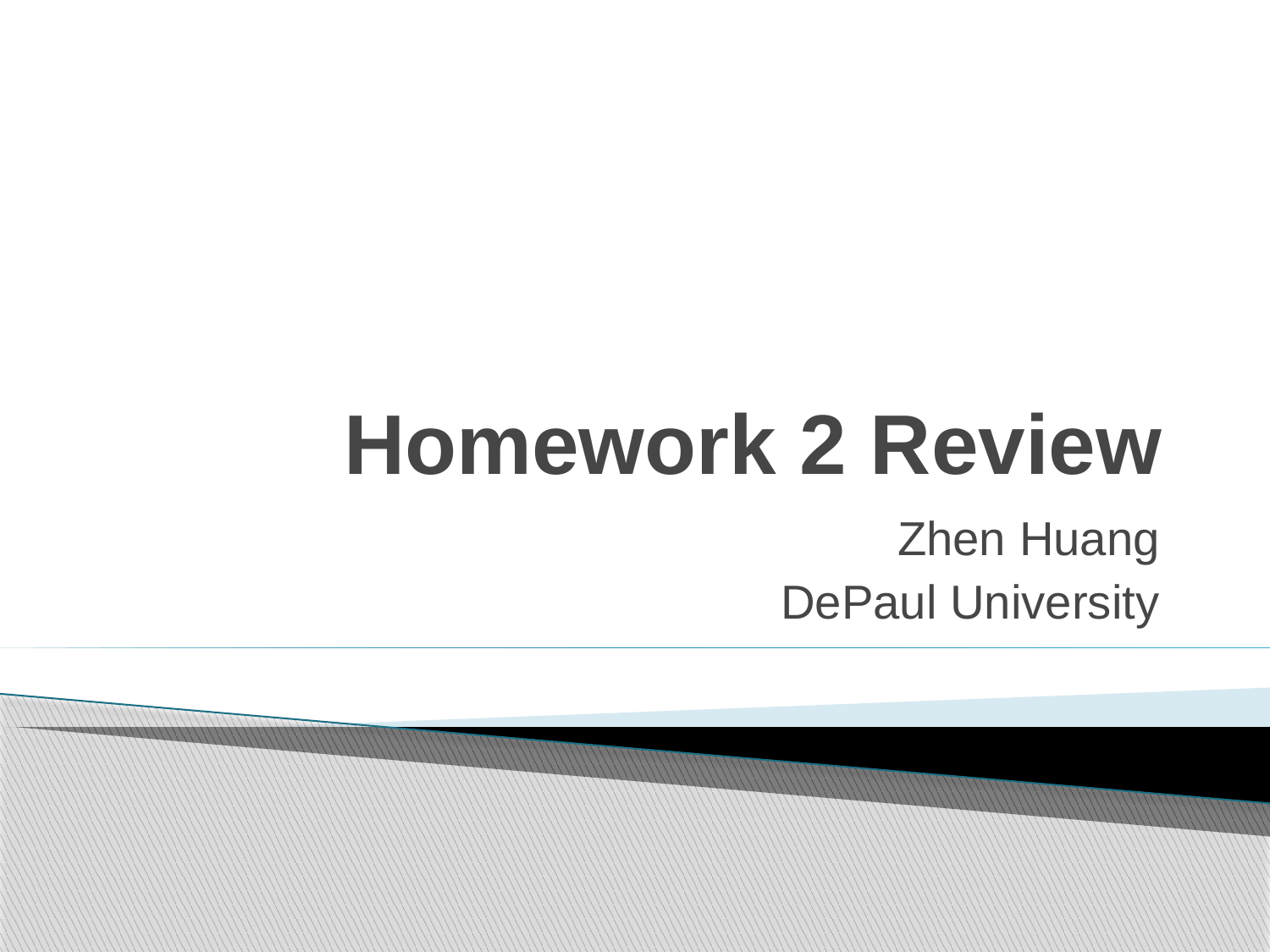

# Homework 2 Review
Zhen Huang
DePaul University